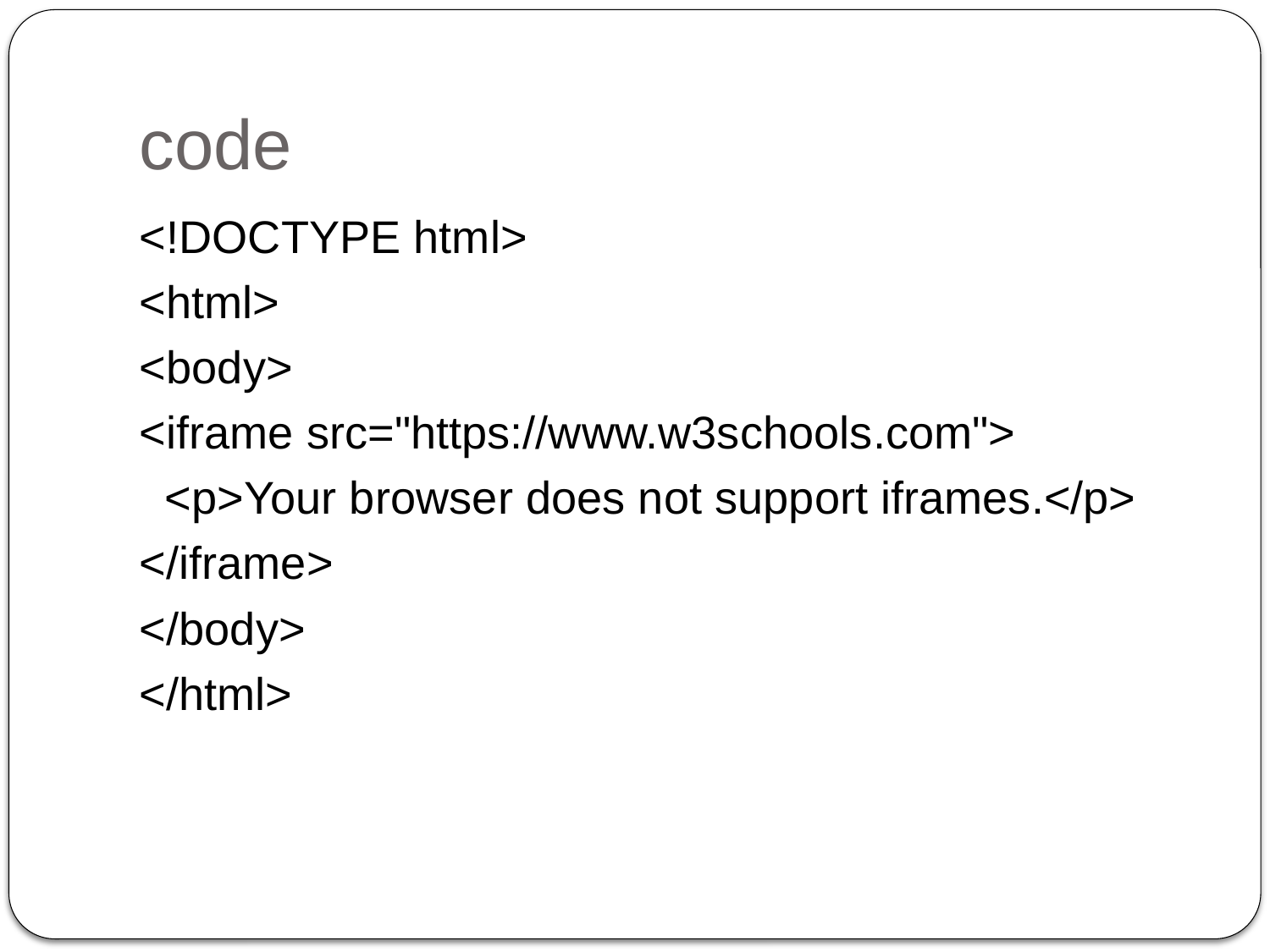

# code
<!DOCTYPE html>
<html>
<body>
<iframe src="https://www.w3schools.com">
  <p>Your browser does not support iframes.</p>
</iframe>
</body>
</html>